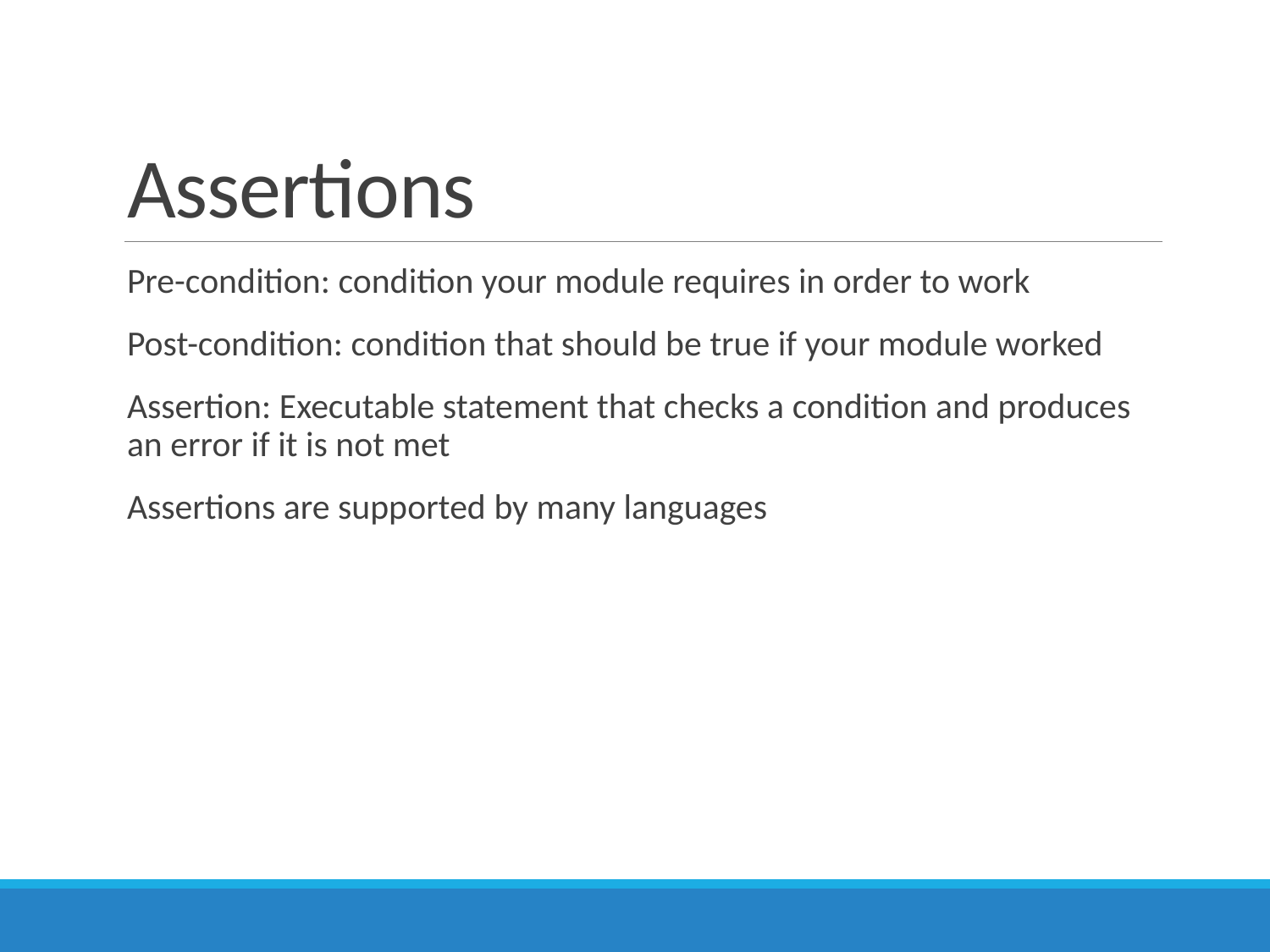

# Assertions
Pre-condition: condition your module requires in order to work
Post-condition: condition that should be true if your module worked
Assertion: Executable statement that checks a condition and produces an error if it is not met
Assertions are supported by many languages